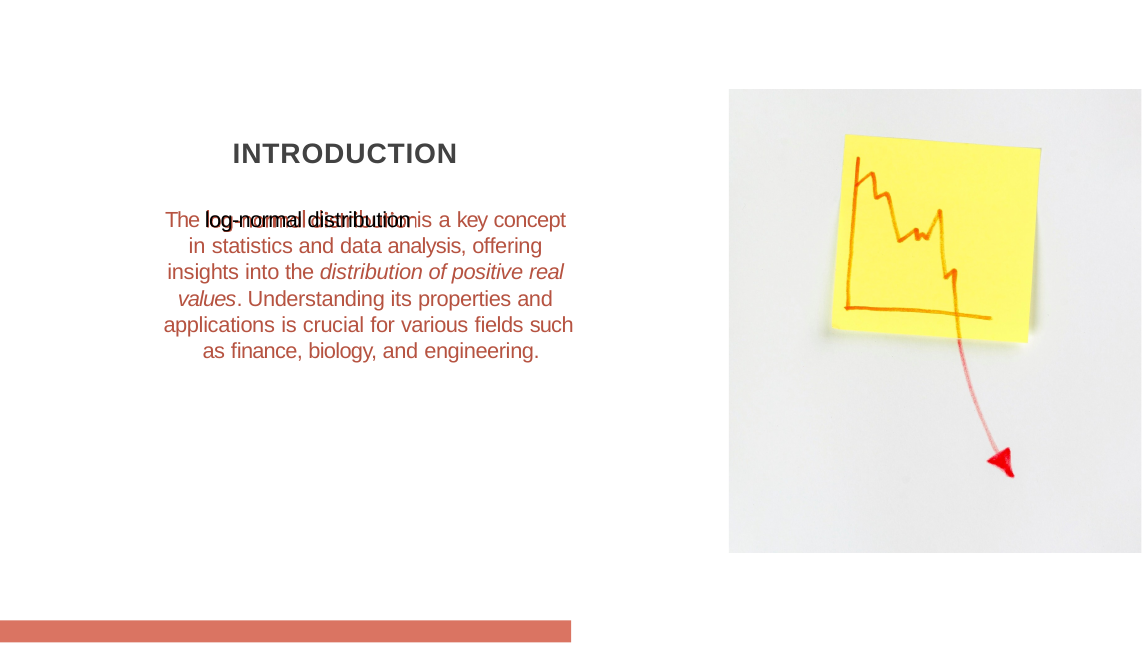

# INTRODUCTION
The log-normal distribution is a key concept  in statistics and data analysis, offering  insights into the distribution of positive real  values. Understanding its properties and  applications is crucial for various ﬁelds such  as ﬁnance, biology, and engineering.